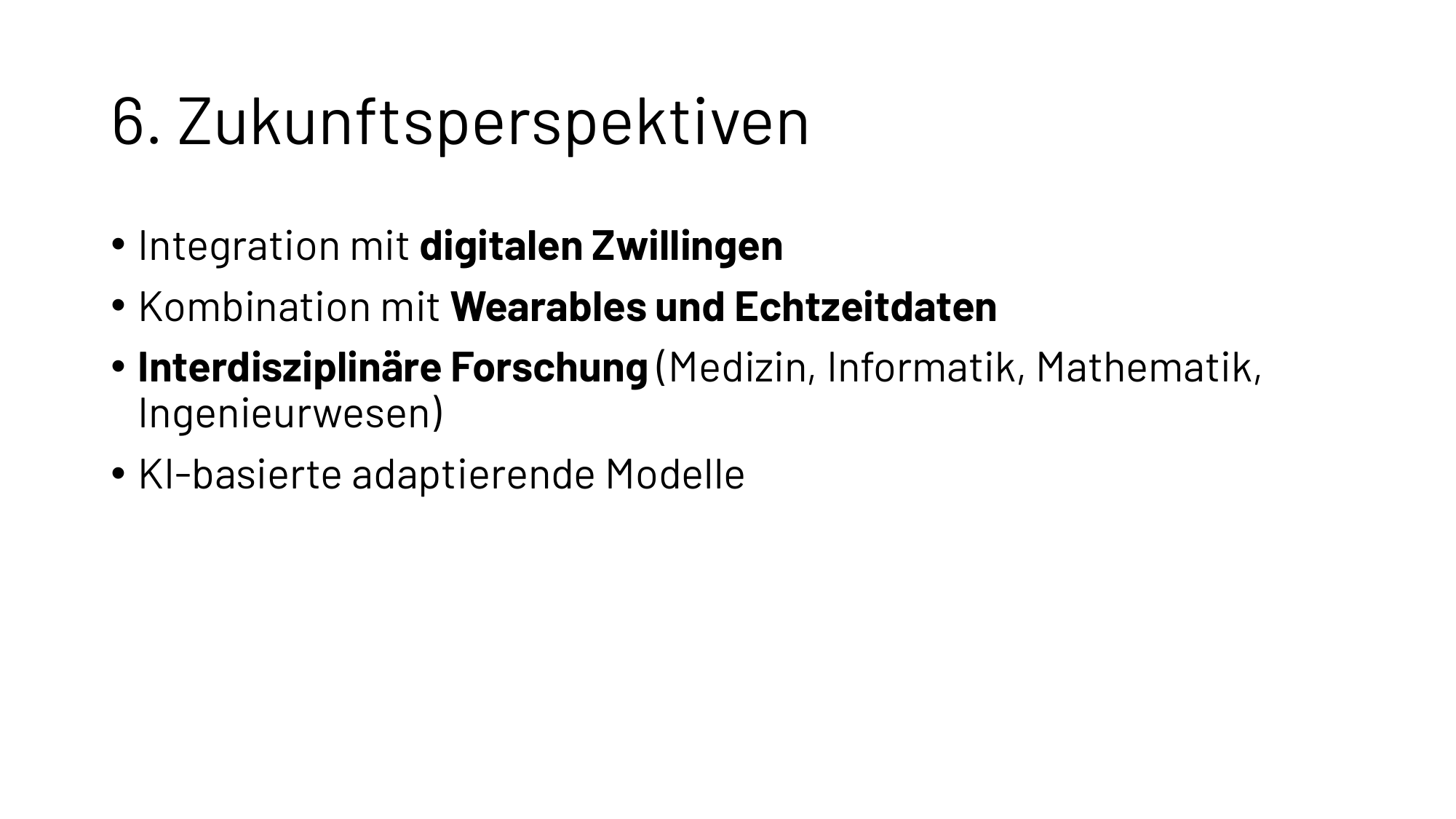

# 6. Zukunftsperspektiven
Integration mit digitalen Zwillingen
Kombination mit Wearables und Echtzeitdaten
Interdisziplinäre Forschung (Medizin, Informatik, Mathematik, Ingenieurwesen)
KI-basierte adaptierende Modelle